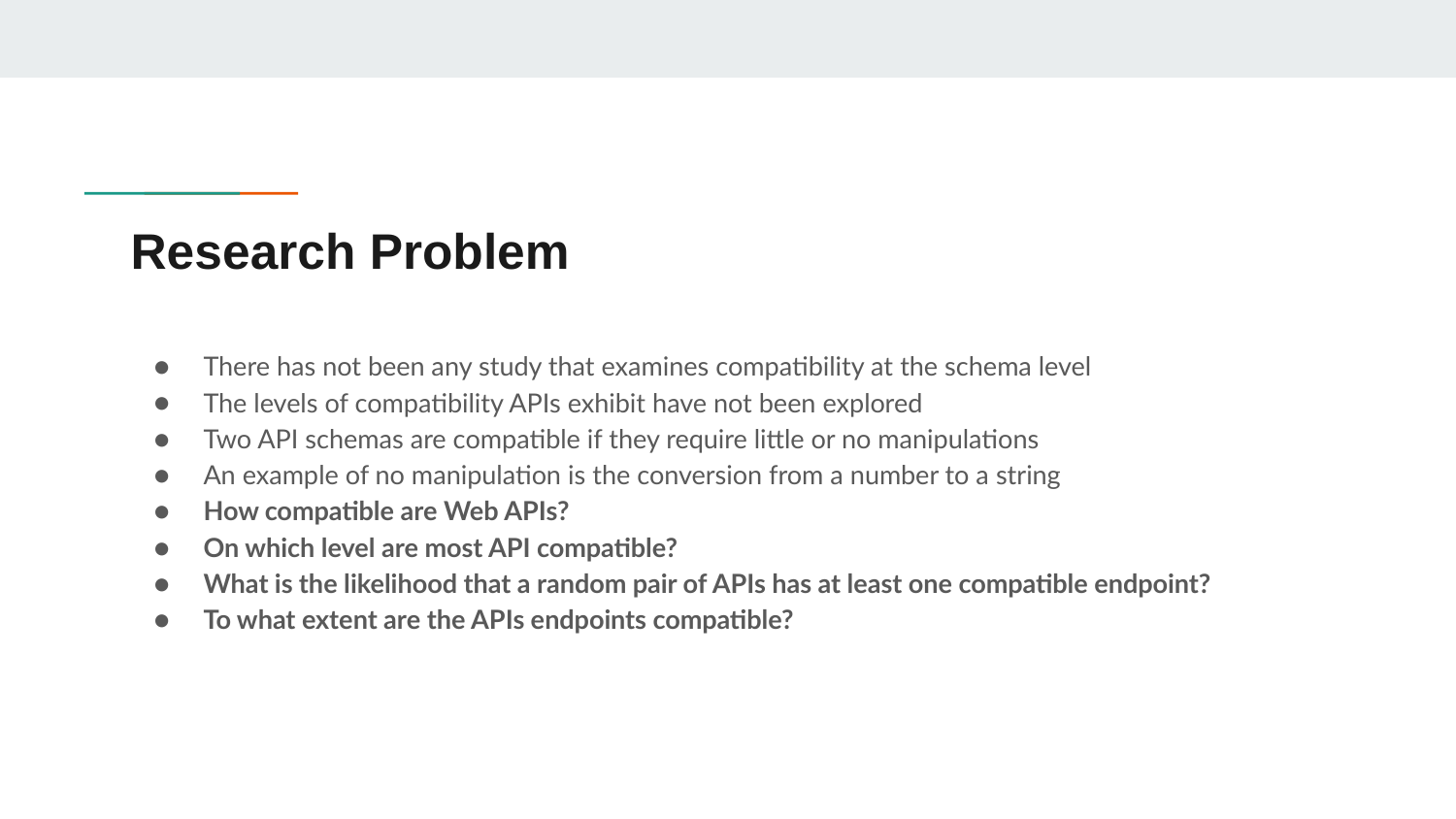

# Research Problem
There has not been any study that examines compatibility at the schema level
The levels of compatibility APIs exhibit have not been explored
Two API schemas are compatible if they require little or no manipulations
An example of no manipulation is the conversion from a number to a string
How compatible are Web APIs?
On which level are most API compatible?
What is the likelihood that a random pair of APIs has at least one compatible endpoint?
To what extent are the APIs endpoints compatible?